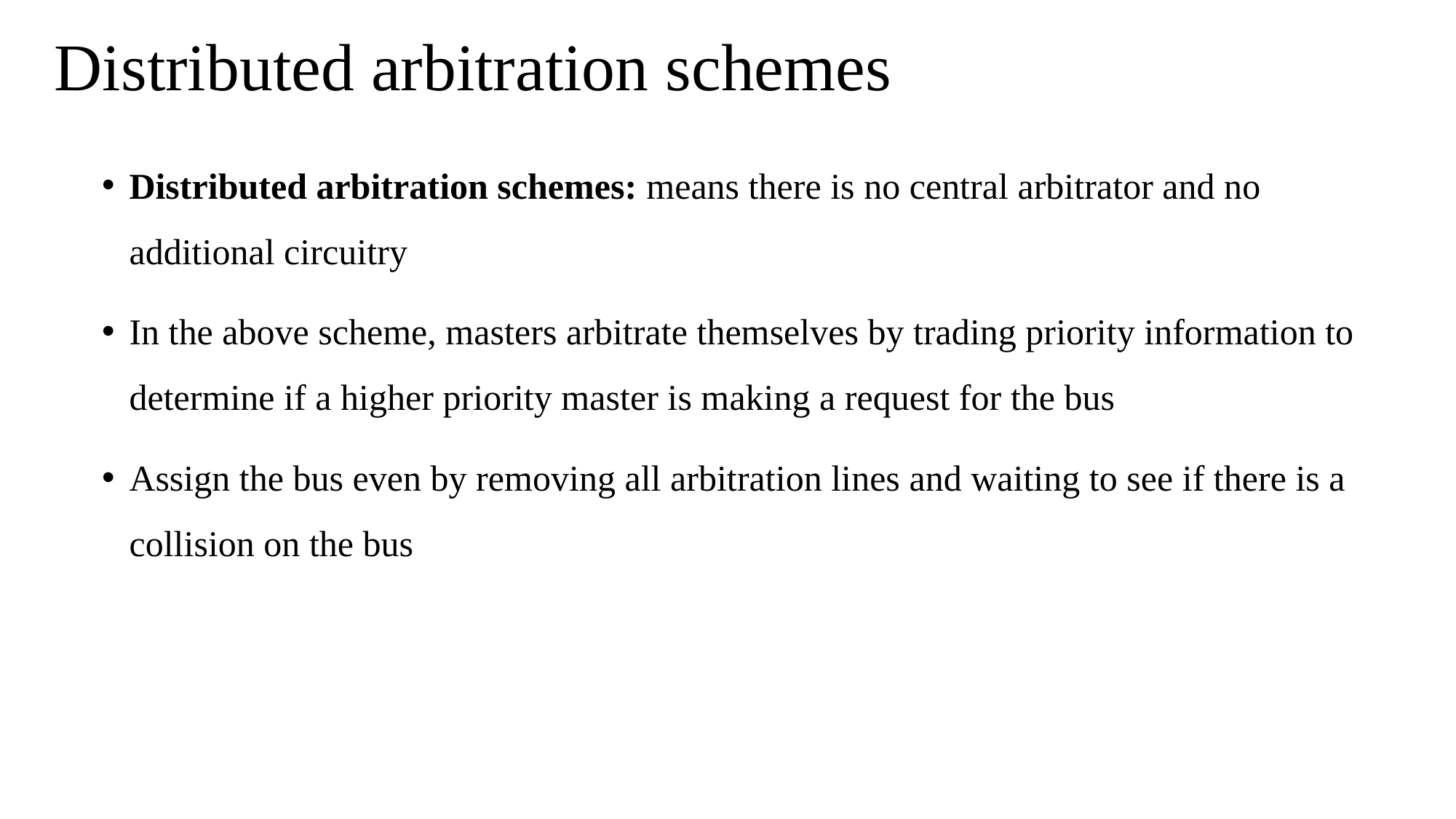

# Distributed arbitration schemes
Distributed arbitration schemes: means there is no central arbitrator and no additional circuitry
In the above scheme, masters arbitrate themselves by trading priority information to determine if a higher priority master is making a request for the bus
Assign the bus even by removing all arbitration lines and waiting to see if there is a collision on the bus